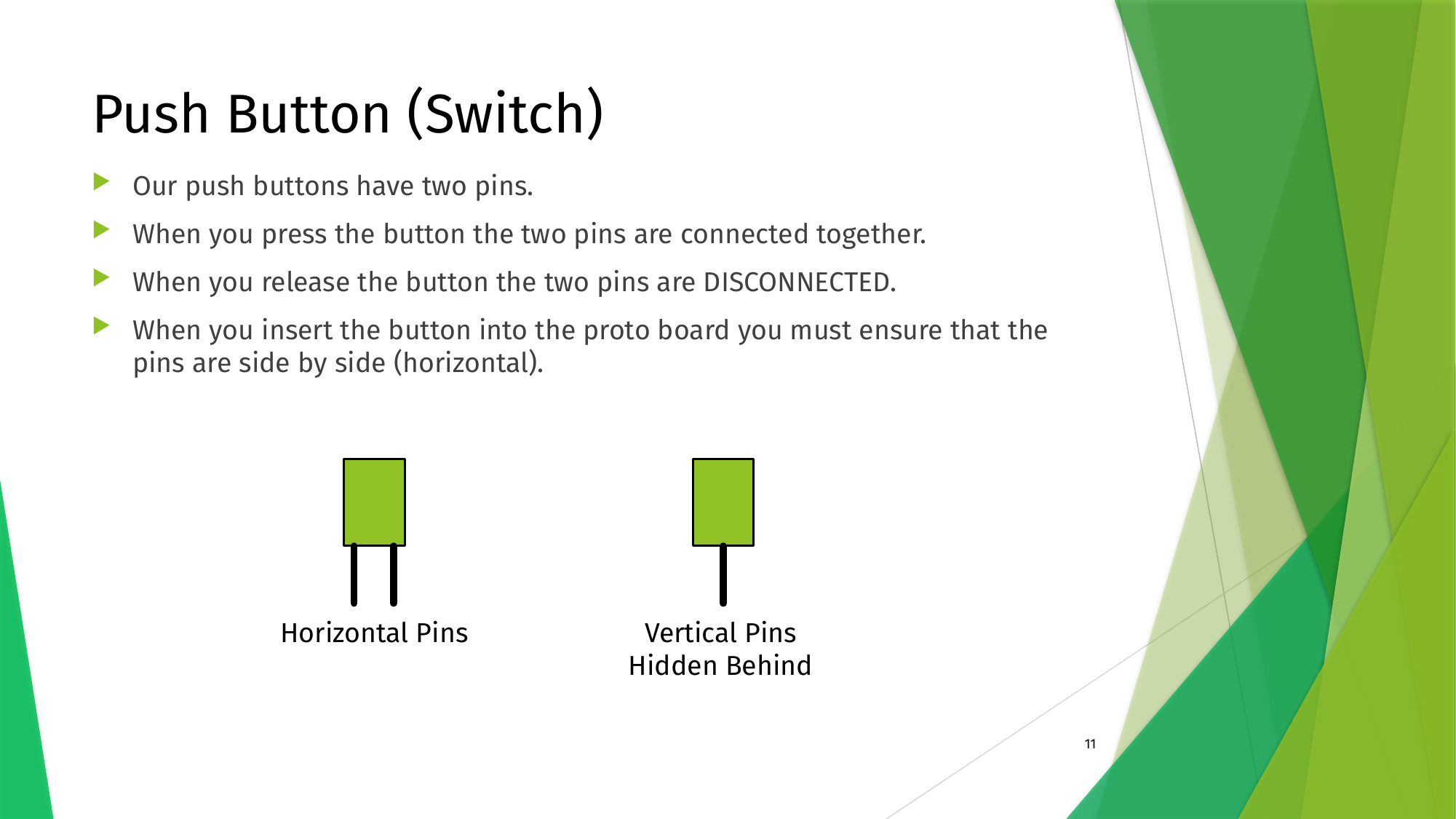

# Push Button (Switch)
Our push buttons have two pins.
When you press the button the two pins are connected together.
When you release the button the two pins are DISCONNECTED.
When you insert the button into the proto board you must ensure that the pins are side by side (horizontal).

Horizontal Pins

Vertical Pins
Hidden Behind
11